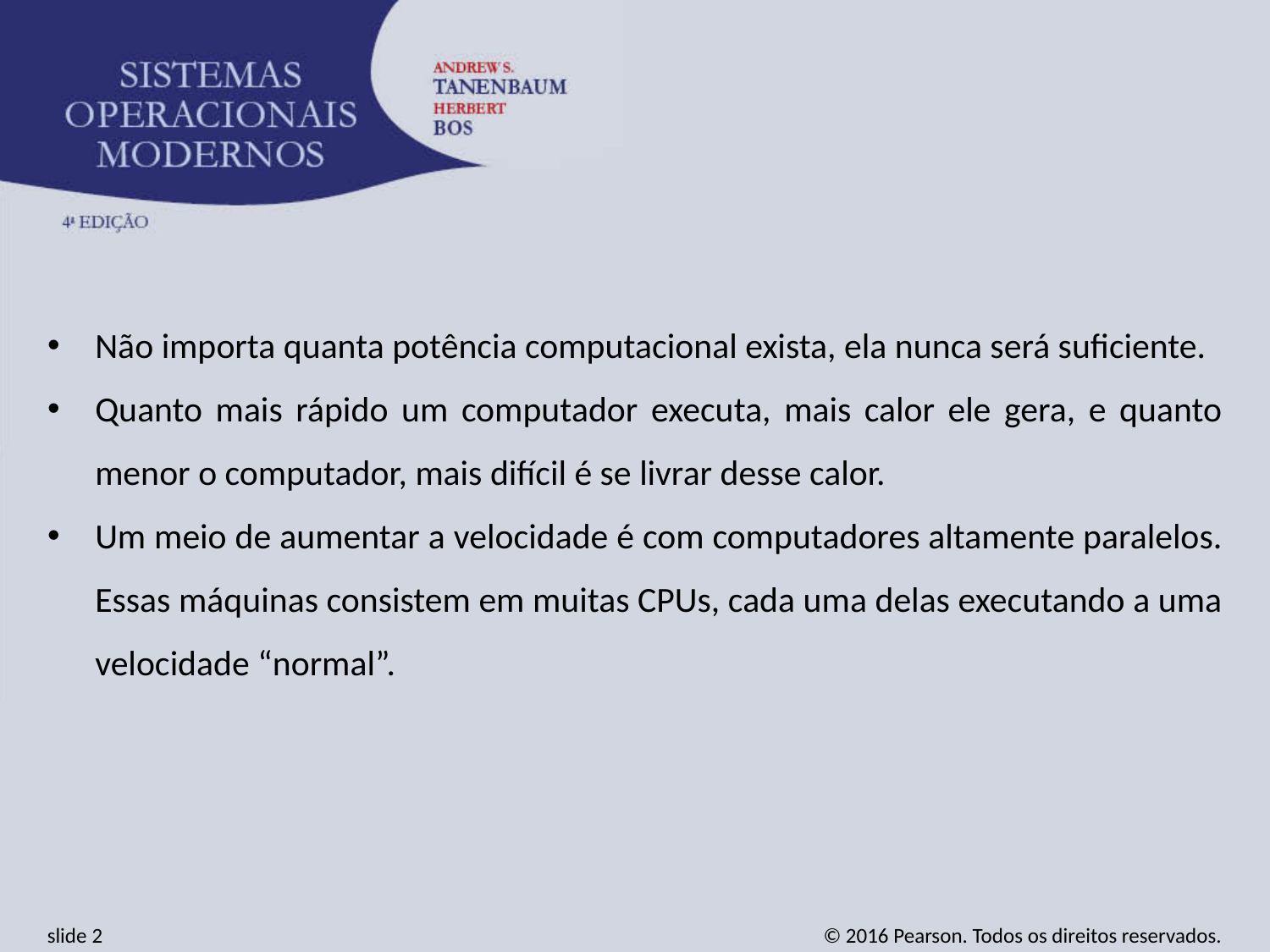

Não importa quanta potência computacional exista, ela nunca será suficiente.
Quanto mais rápido um computador executa, mais calor ele gera, e quanto menor o computador, mais difícil é se livrar desse calor.
Um meio de aumentar a velocidade é com computadores altamente paralelos. Essas máquinas consistem em muitas CPUs, cada uma delas executando a uma velocidade “normal”.